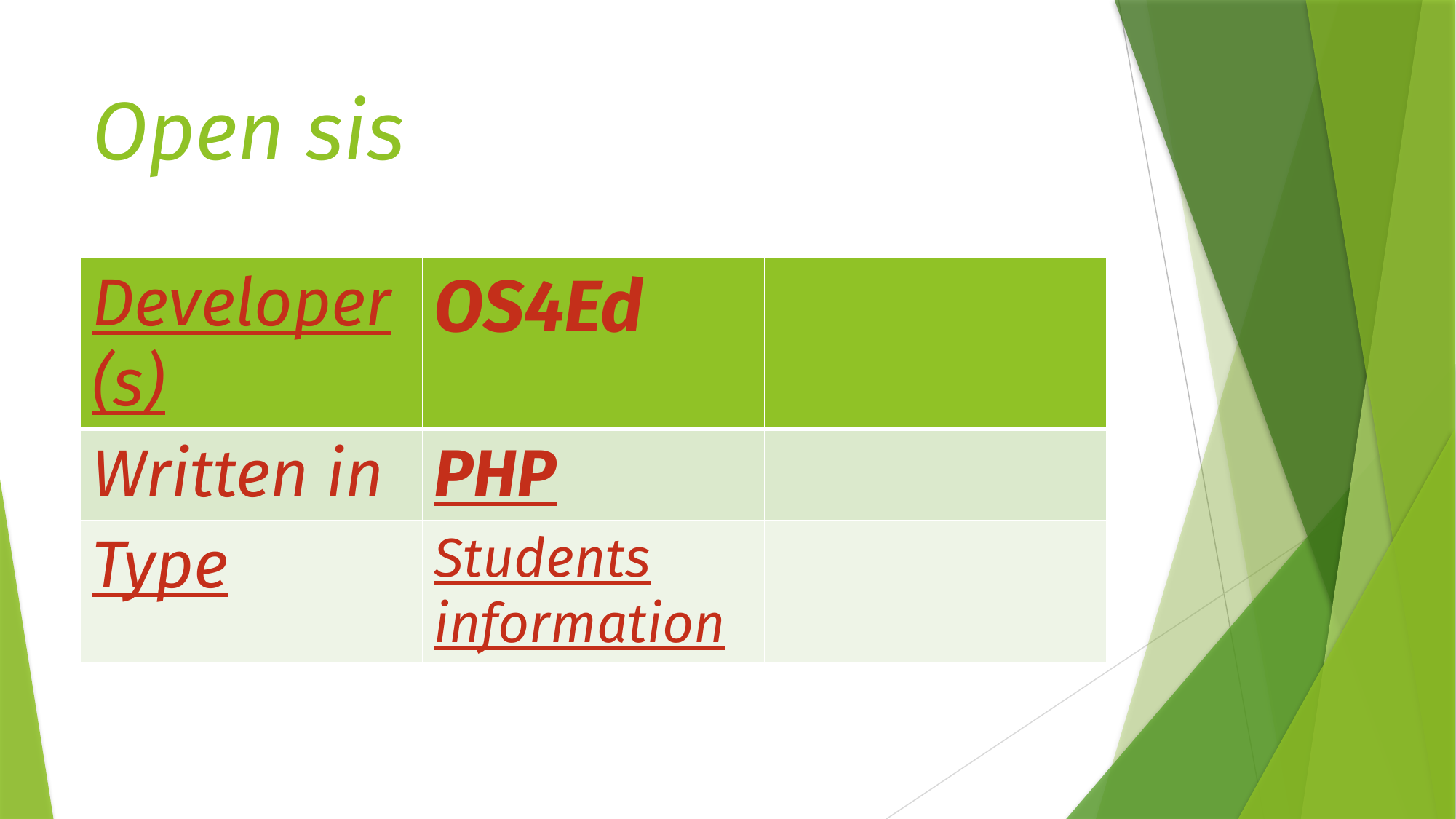

# Open sis
| Developer(s) | OS4Ed |  |
| --- | --- | --- |
| Written in | PHP |  |
| Type | Students information |  |